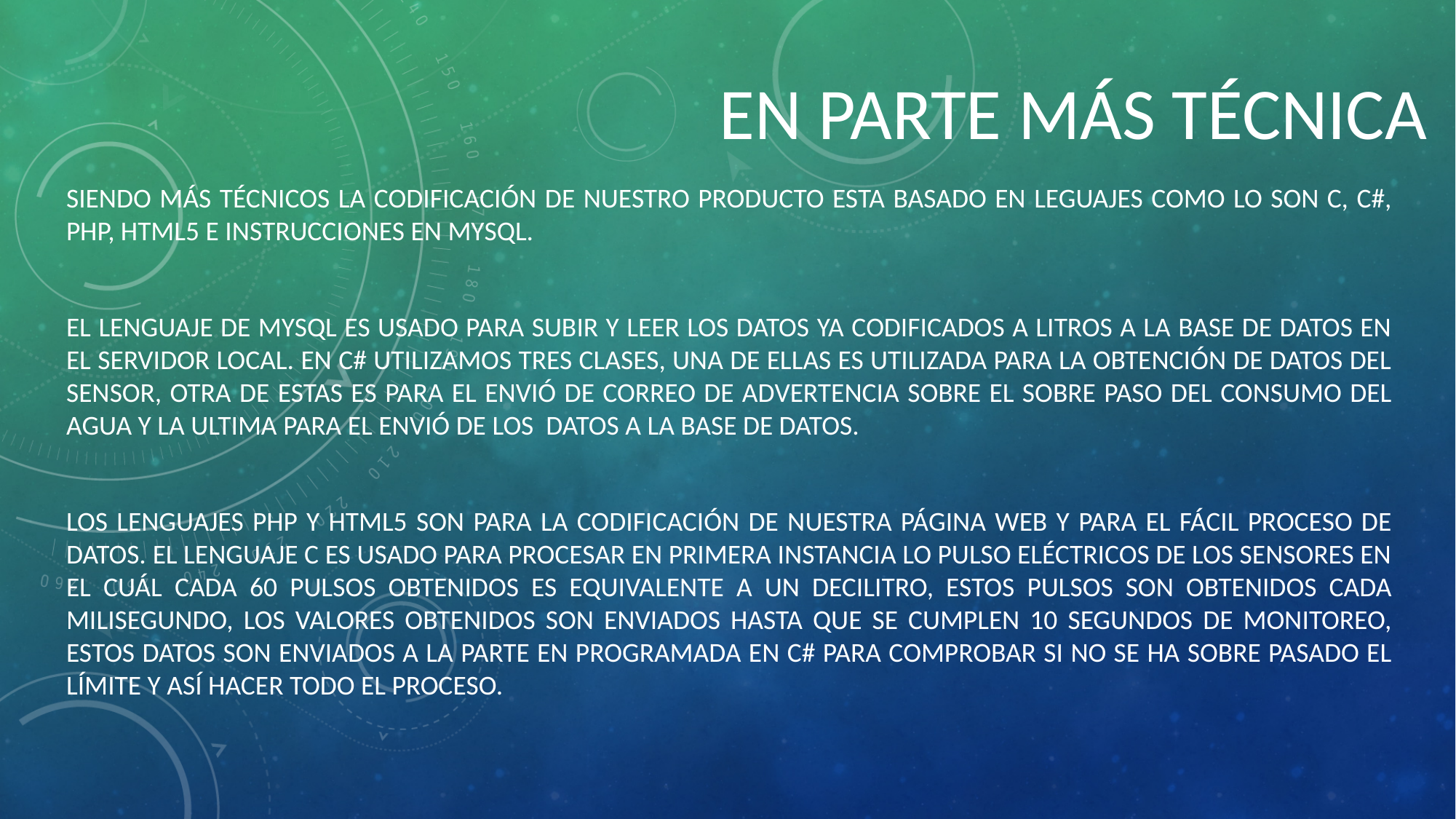

# En parte más técnica
Siendo más técnicos la codificación de nuestro producto esta basado en leguajes como lo son C, C#, PHP, HTML5 e instrucciones en MySql.

El lenguaje de MySQL es usado para subir y leer los datos ya codificados a litros a la base de datos en el servidor local. En c# utilizamos tres clases, una de ellas es utilizada para la obtención de datos del sensor, otra de estas es para el envió de correo de advertencia sobre el sobre paso del consumo del agua y la ultima para el envió de los  datos a la base de datos.

Los lenguajes PHP y HTML5 son para la codificación de nuestra página web y para el fácil proceso de datos. El lenguaje c es usado para procesar en primera instancia lo pulso eléctricos de los sensores en el cuál cada 60 pulsos obtenidos es equivalente a un decilitro, estos pulsos son obtenidos cada milisegundo, los valores obtenidos son enviados hasta que se cumplen 10 segundos de monitoreo, estos datos son enviados a la parte en programada en c# para comprobar si no se ha sobre pasado el límite y así hacer todo el proceso.